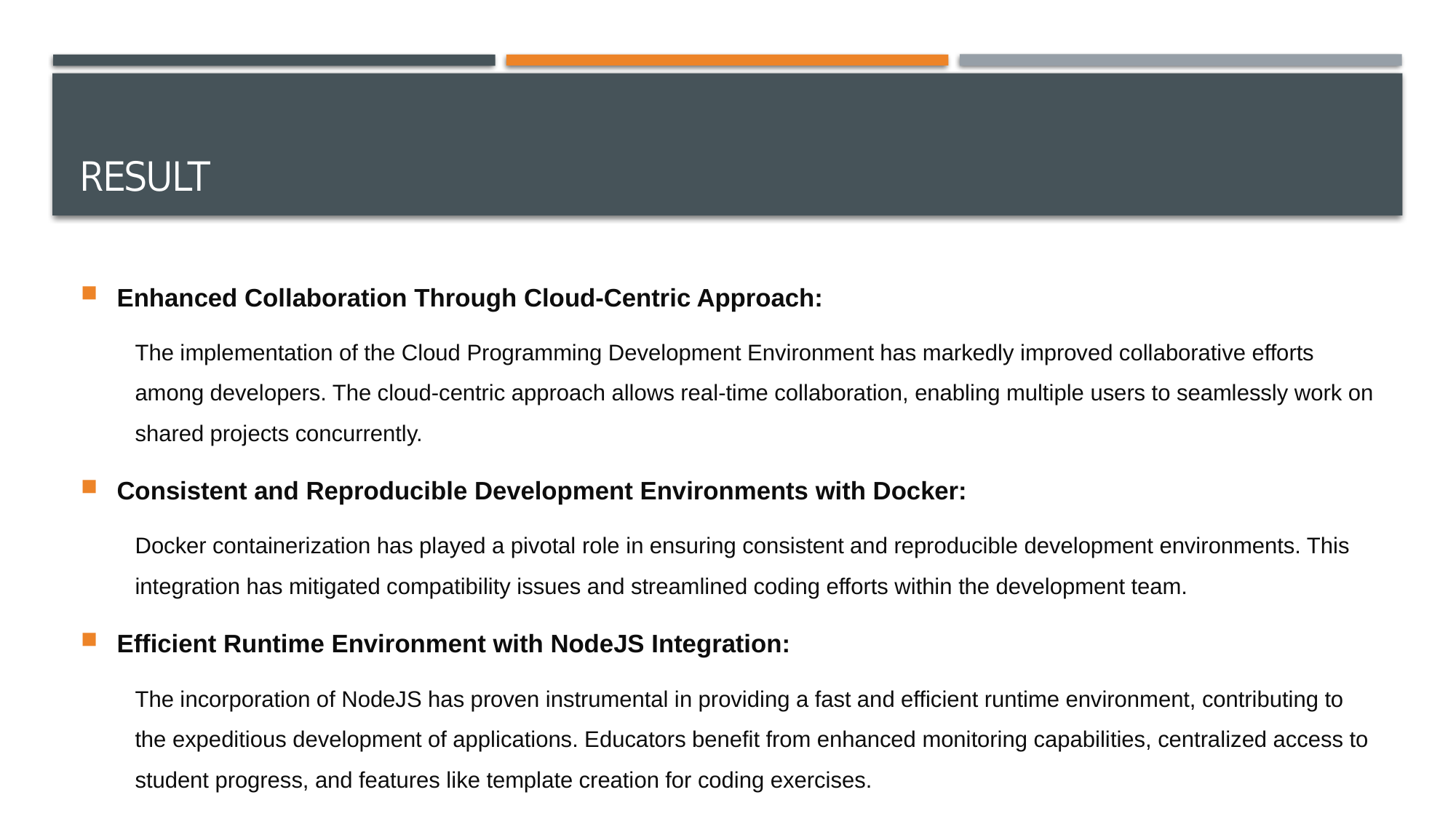

# RESULT
Enhanced Collaboration Through Cloud-Centric Approach:
The implementation of the Cloud Programming Development Environment has markedly improved collaborative efforts among developers. The cloud-centric approach allows real-time collaboration, enabling multiple users to seamlessly work on shared projects concurrently.
Consistent and Reproducible Development Environments with Docker:
Docker containerization has played a pivotal role in ensuring consistent and reproducible development environments. This integration has mitigated compatibility issues and streamlined coding efforts within the development team.
Efficient Runtime Environment with NodeJS Integration:
The incorporation of NodeJS has proven instrumental in providing a fast and efficient runtime environment, contributing to the expeditious development of applications. Educators benefit from enhanced monitoring capabilities, centralized access to student progress, and features like template creation for coding exercises.